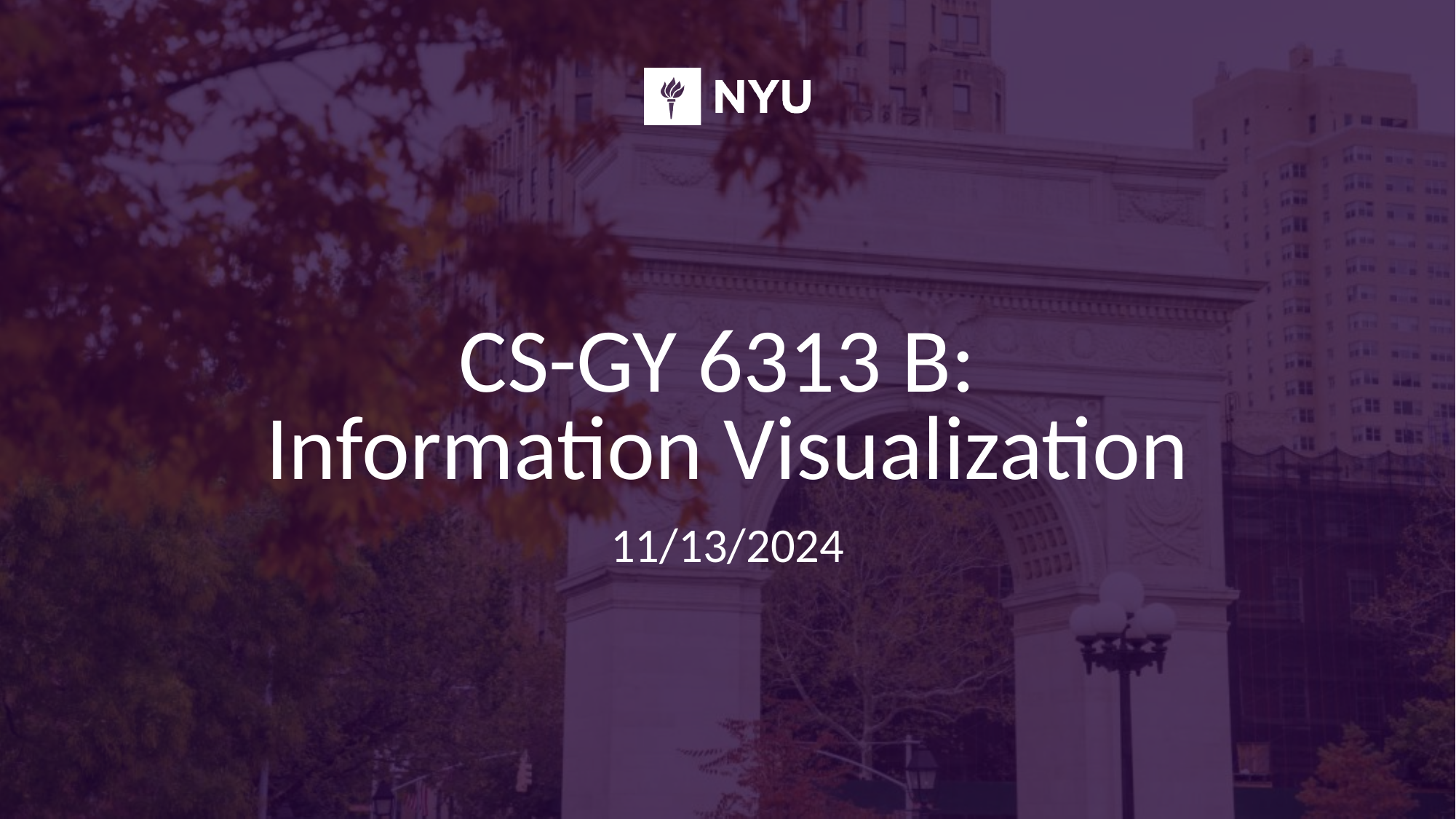

# CS-GY 6313 B: Information Visualization
11/13/2024